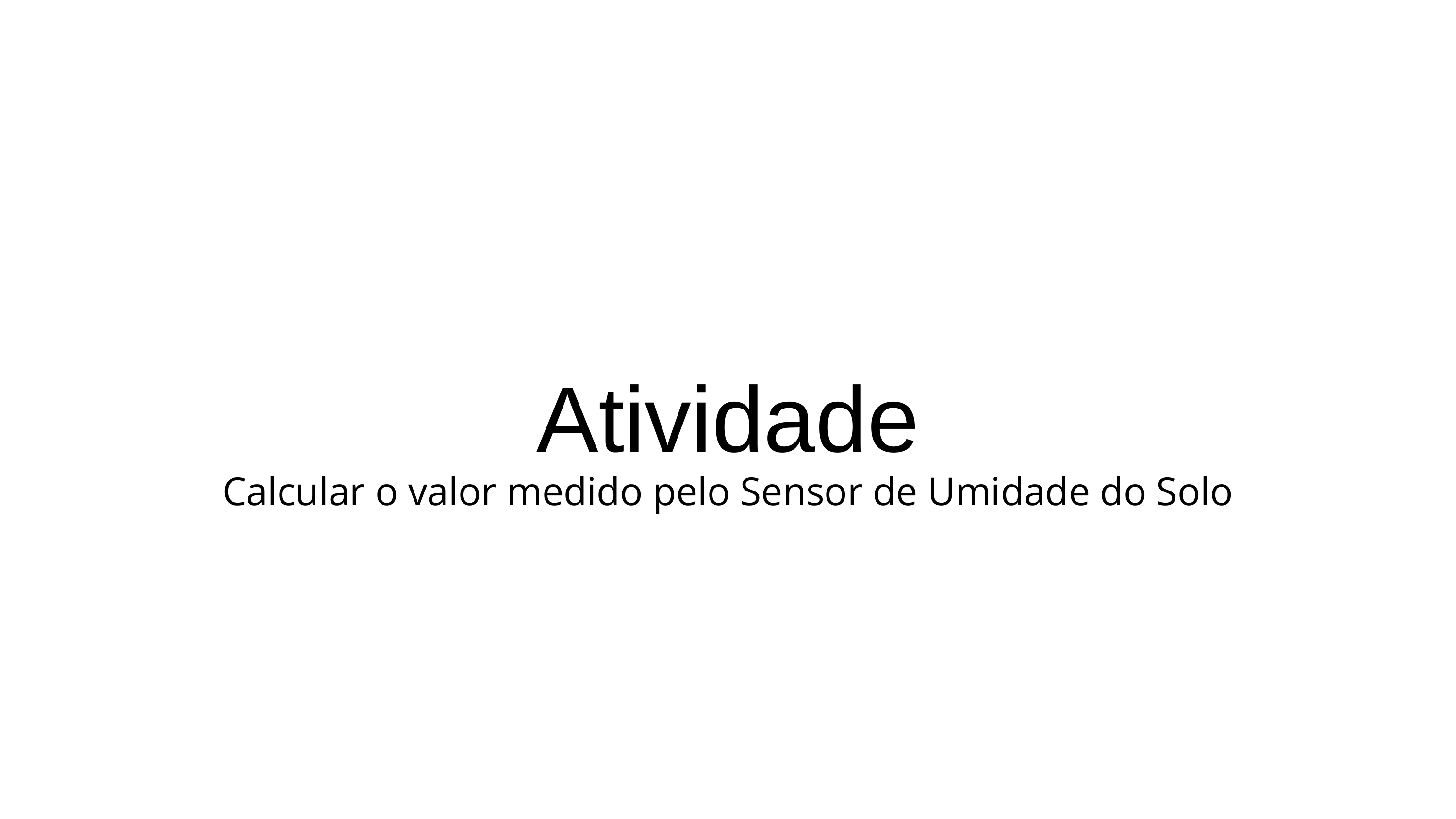

Atividade
Calcular o valor medido pelo Sensor de Umidade do Solo